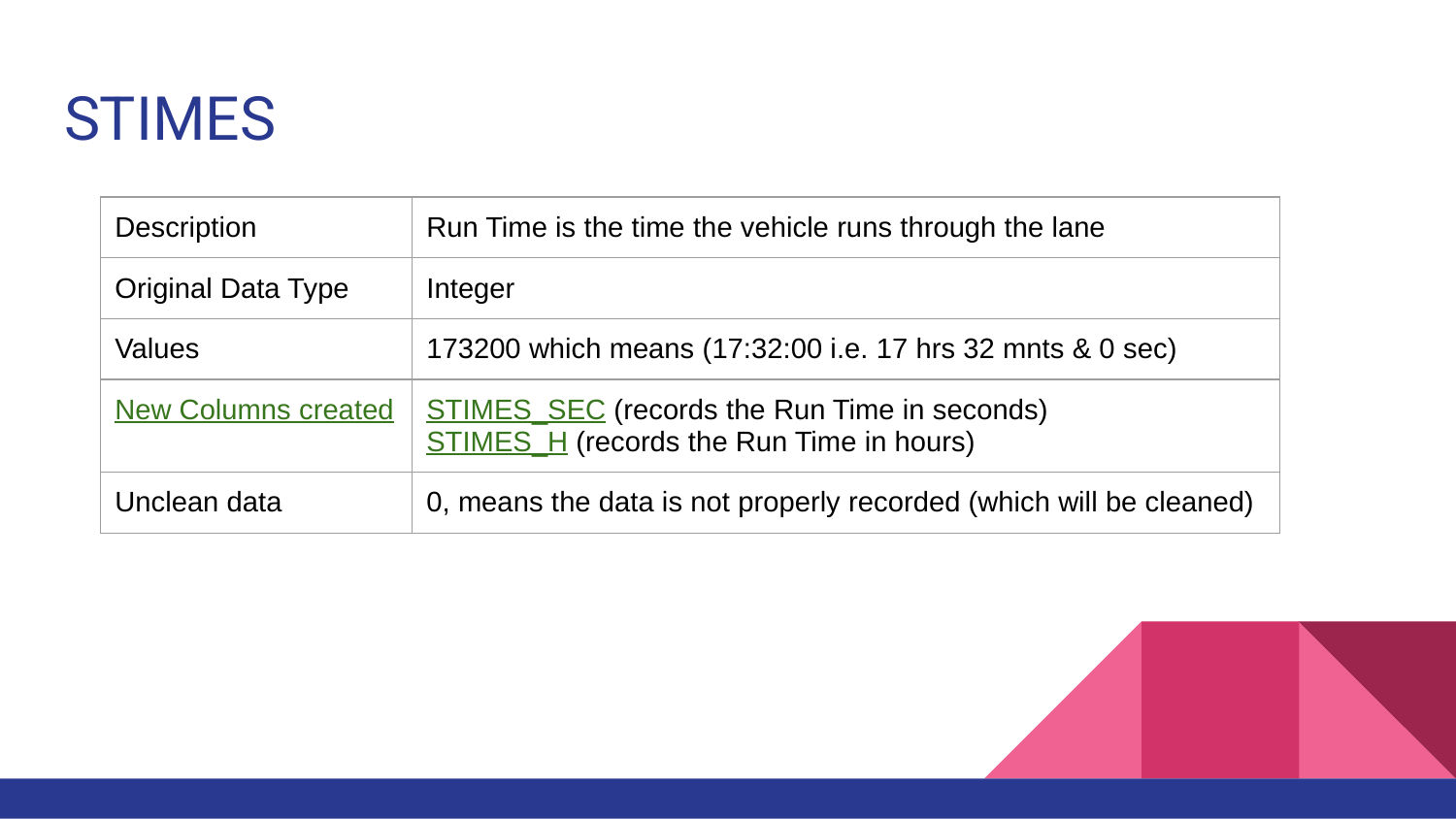

# STIMES
| Description | Run Time is the time the vehicle runs through the lane |
| --- | --- |
| Original Data Type | Integer |
| Values | 173200 which means (17:32:00 i.e. 17 hrs 32 mnts & 0 sec) |
| New Columns created | STIMES\_SEC (records the Run Time in seconds) STIMES\_H (records the Run Time in hours) |
| Unclean data | 0, means the data is not properly recorded (which will be cleaned) |